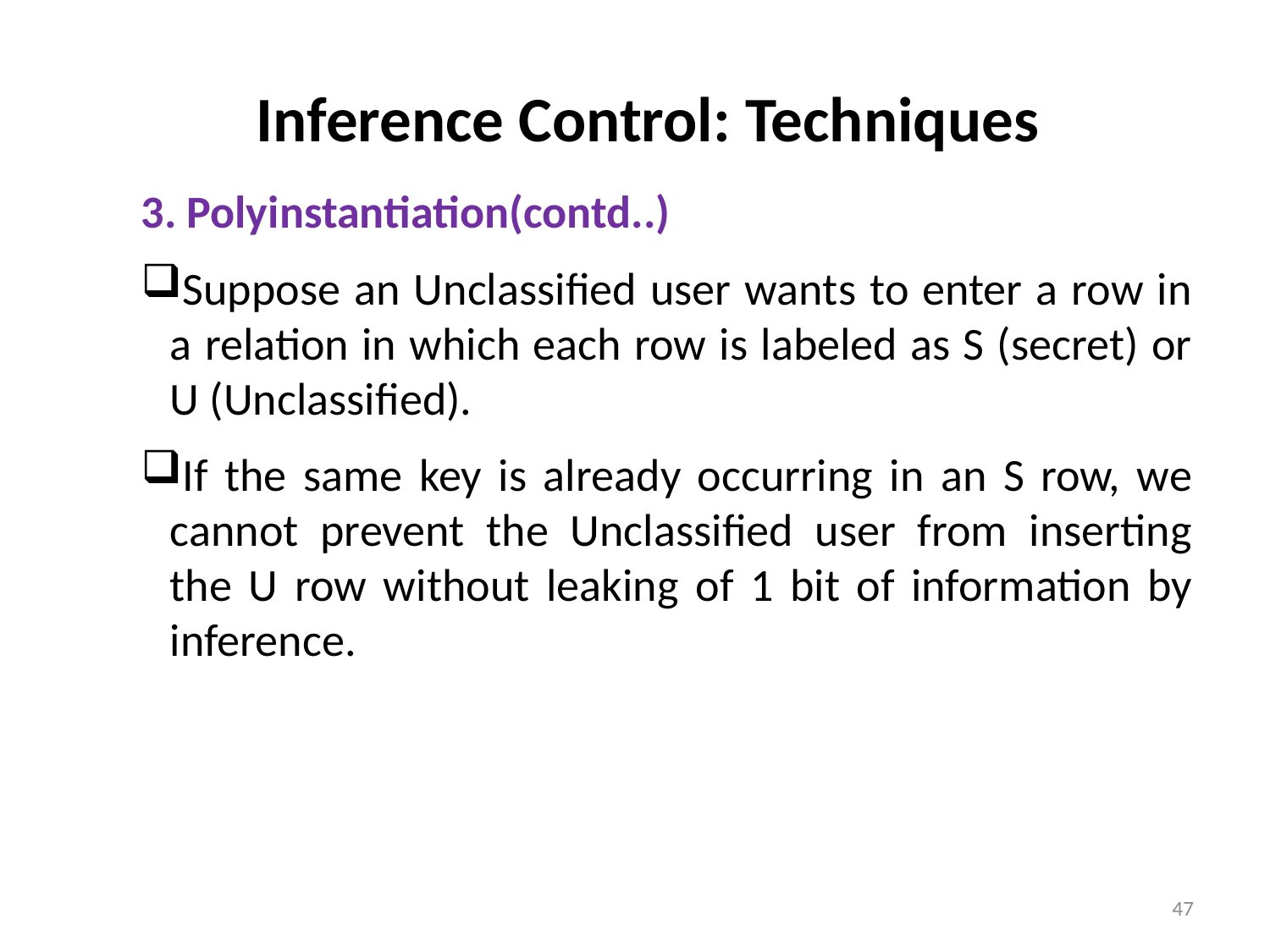

# Inference Control: Techniques
3. Polyinstantiation(contd..)
Suppose an Unclassified user wants to enter a row in a relation in which each row is labeled as S (secret) or U (Unclassified).
If the same key is already occurring in an S row, we cannot prevent the Unclassified user from inserting the U row without leaking of 1 bit of information by inference.
47